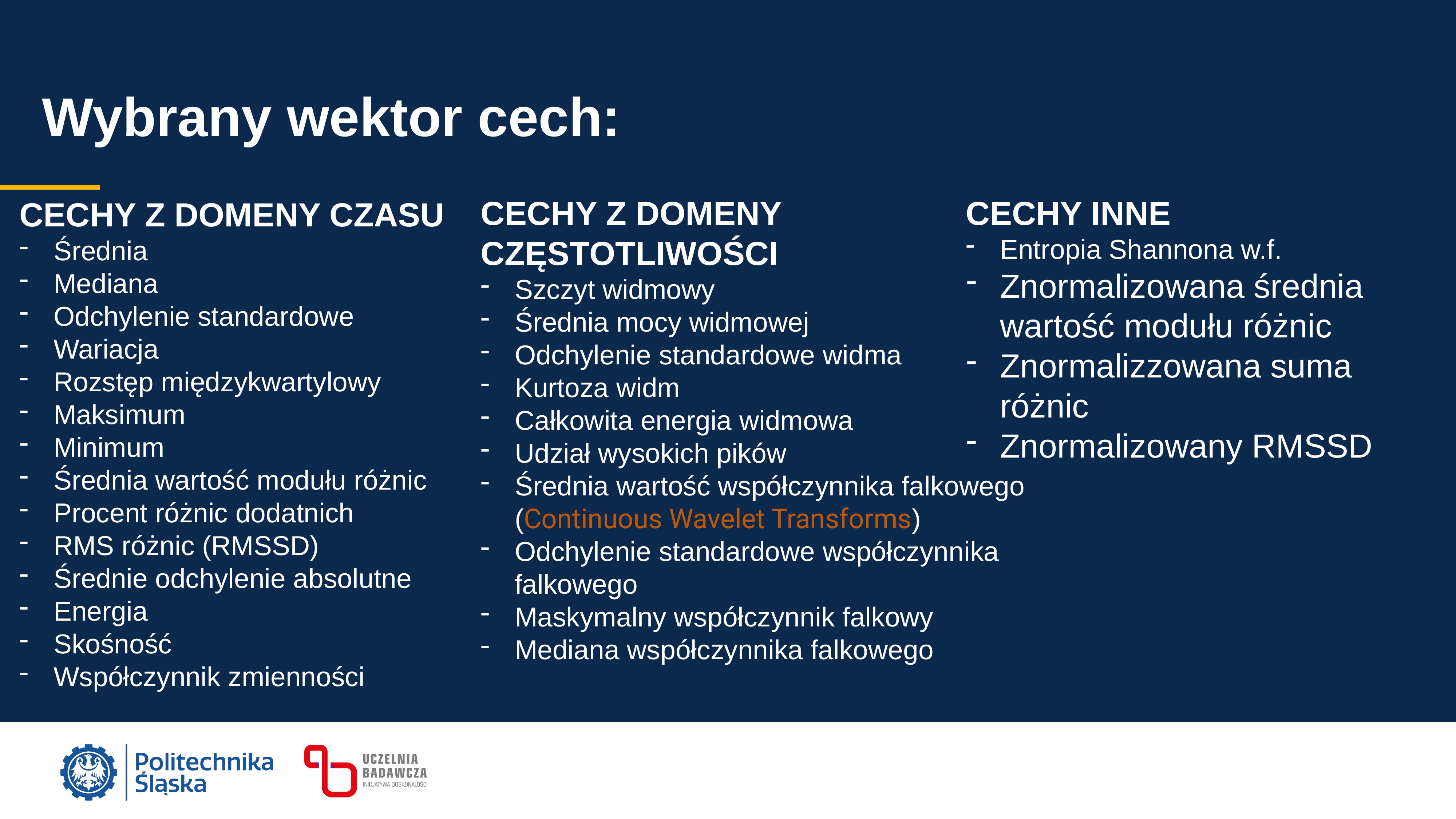

Wybrany wektor cech:
CECHY INNE
Entropia Shannona w.f.
Znormalizowana średnia wartość modułu różnic
Znormalizzowana suma różnic
Znormalizowany RMSSD
CECHY Z DOMENY CZĘSTOTLIWOŚCI
Szczyt widmowy
Średnia mocy widmowej
Odchylenie standardowe widma
Kurtoza widm
Całkowita energia widmowa
Udział wysokich pików
Średnia wartość współczynnika falkowego (Continuous Wavelet Transforms)
Odchylenie standardowe współczynnika falkowego
Maskymalny współczynnik falkowy
Mediana współczynnika falkowego

CECHY Z DOMENY CZASU
Średnia
Mediana
Odchylenie standardowe
Wariacja
Rozstęp międzykwartylowy
Maksimum
Minimum
Średnia wartość modułu różnic
Procent różnic dodatnich
RMS różnic (RMSSD)
Średnie odchylenie absolutne
Energia
Skośność
Współczynnik zmienności